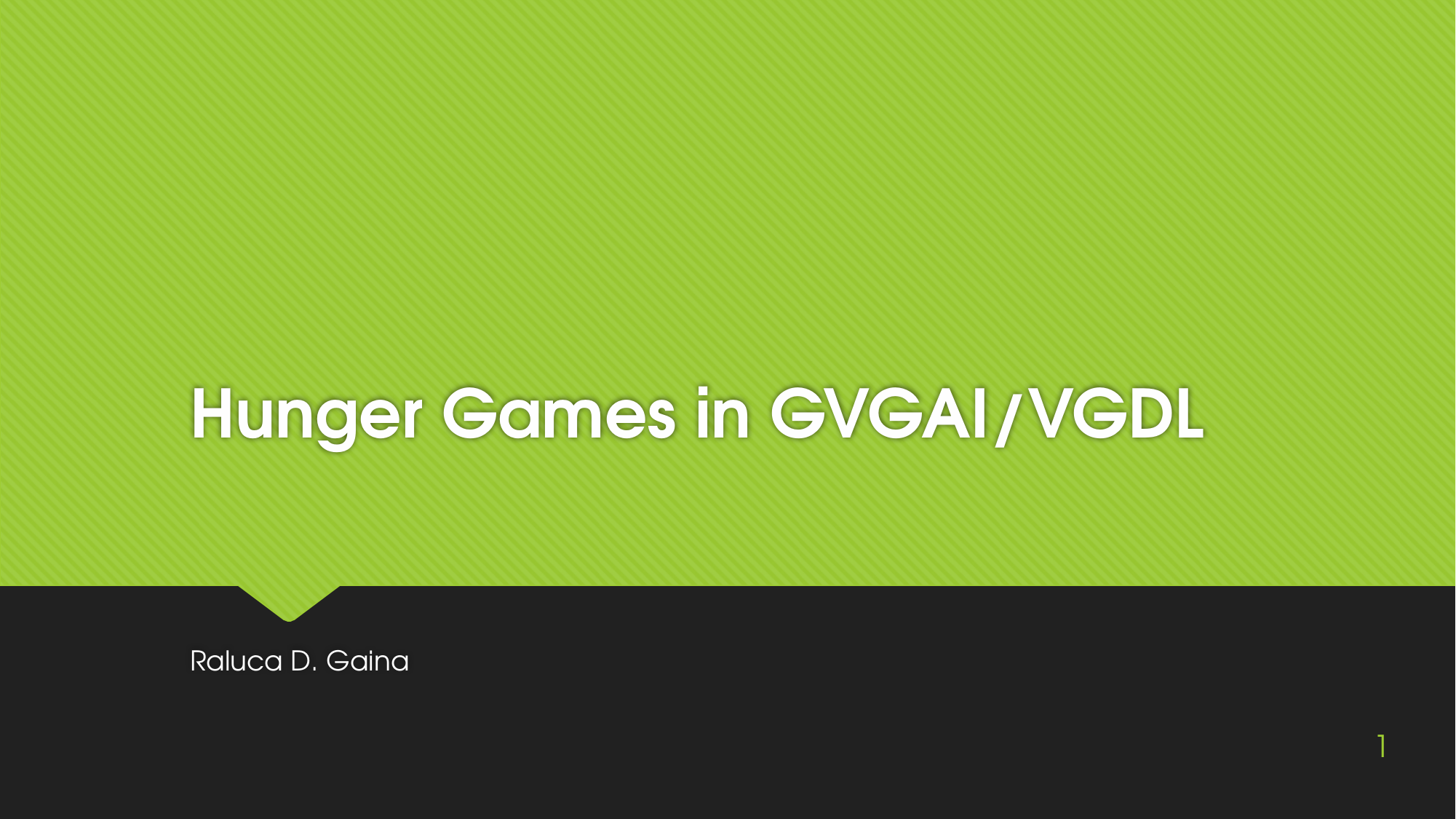

# Hunger Games in GVGAI/VGDL
Raluca D. Gaina
1